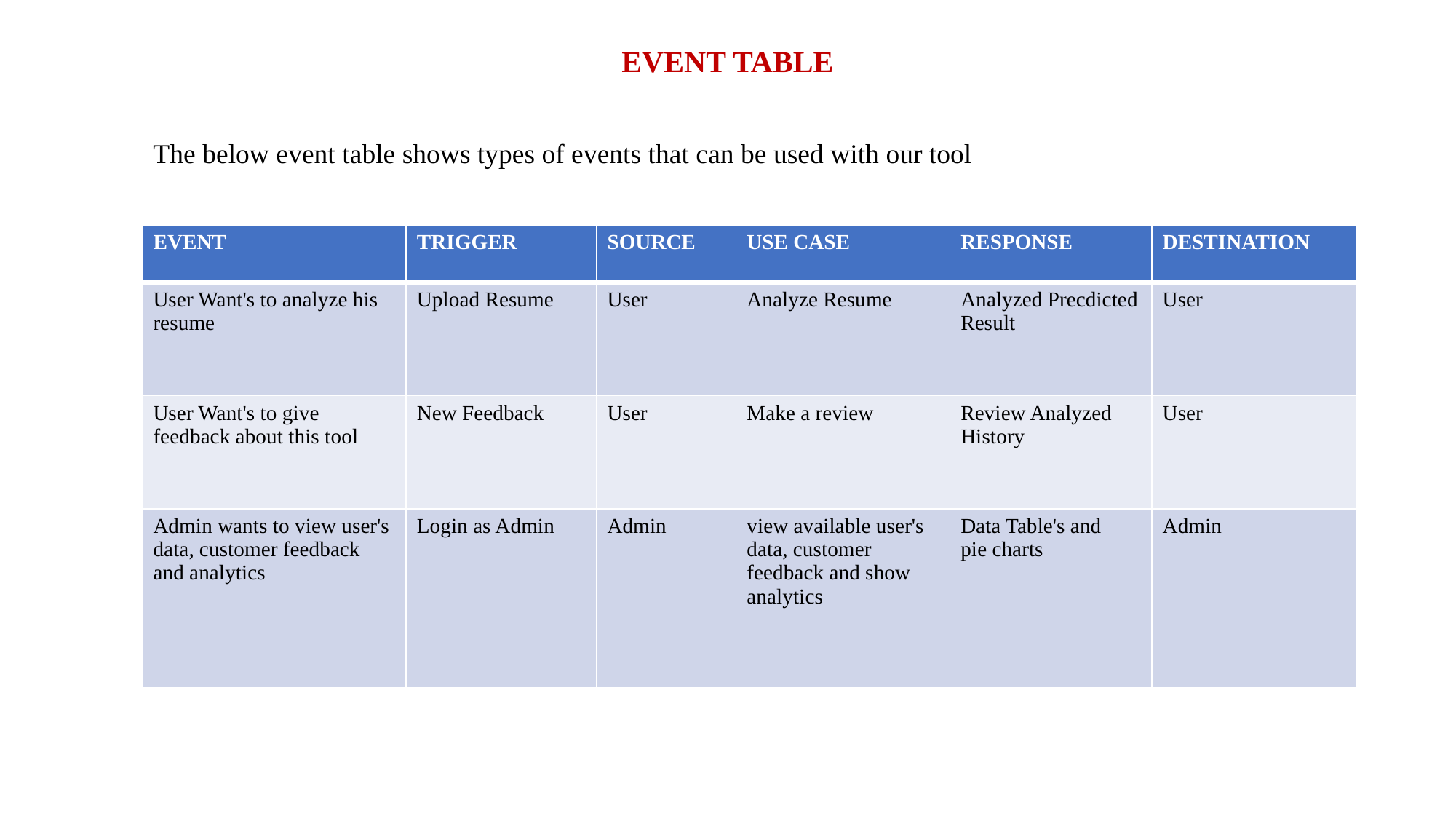

EVENT TABLE
The below event table shows types of events that can be used with our tool
| EVENT | TRIGGER | SOURCE | USE CASE | RESPONSE | DESTINATION |
| --- | --- | --- | --- | --- | --- |
| User Want's to analyze his resume | Upload Resume | User | Analyze Resume | Analyzed Precdicted Result | User |
| User Want's to give feedback about this tool | New Feedback | User | Make a review | Review Analyzed History | User |
| Admin wants to view user's data, customer feedback and analytics | Login as Admin | Admin | view available user's data, customer feedback and show analytics | Data Table's and pie charts | Admin |